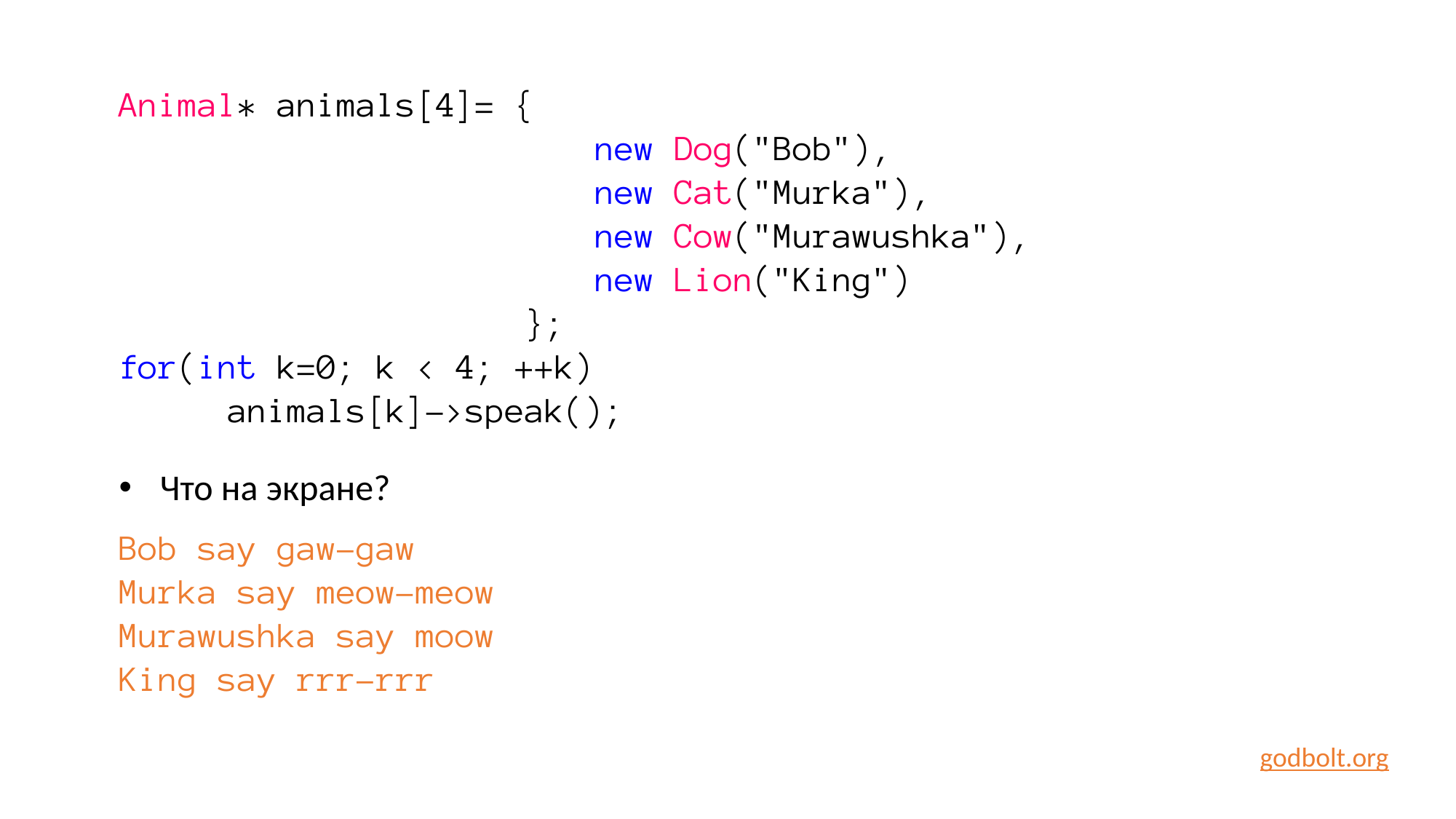

Animal* animals[4]= {
			 	  new Dog("Bob"),
				  new Cat("Murka"),
				  new Cow("Murawushka"),
				  new Lion("King")
			    };
for(int k=0; k < 4; ++k)
	animals[k]->speak();

Что на экране?
Bob say gaw-gaw
Murka say meow-meow
Murawushka say moow
King say rrr-rrr
godbolt.org